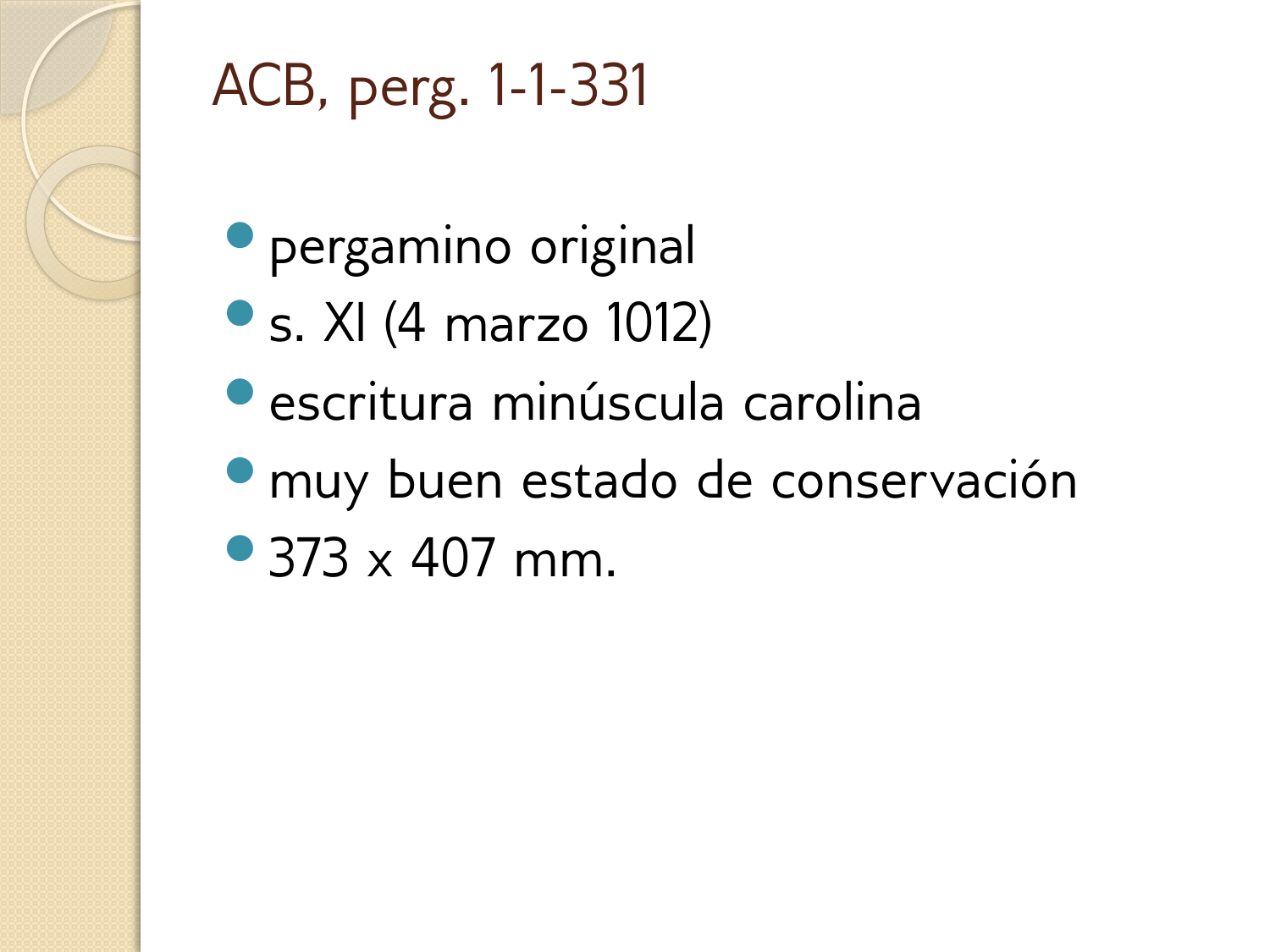

# ACB, perg. 1-1-331
pergamino original
s. XI (4 marzo 1012)
escritura minúscula carolina
muy buen estado de conservación
373 x 407 mm.